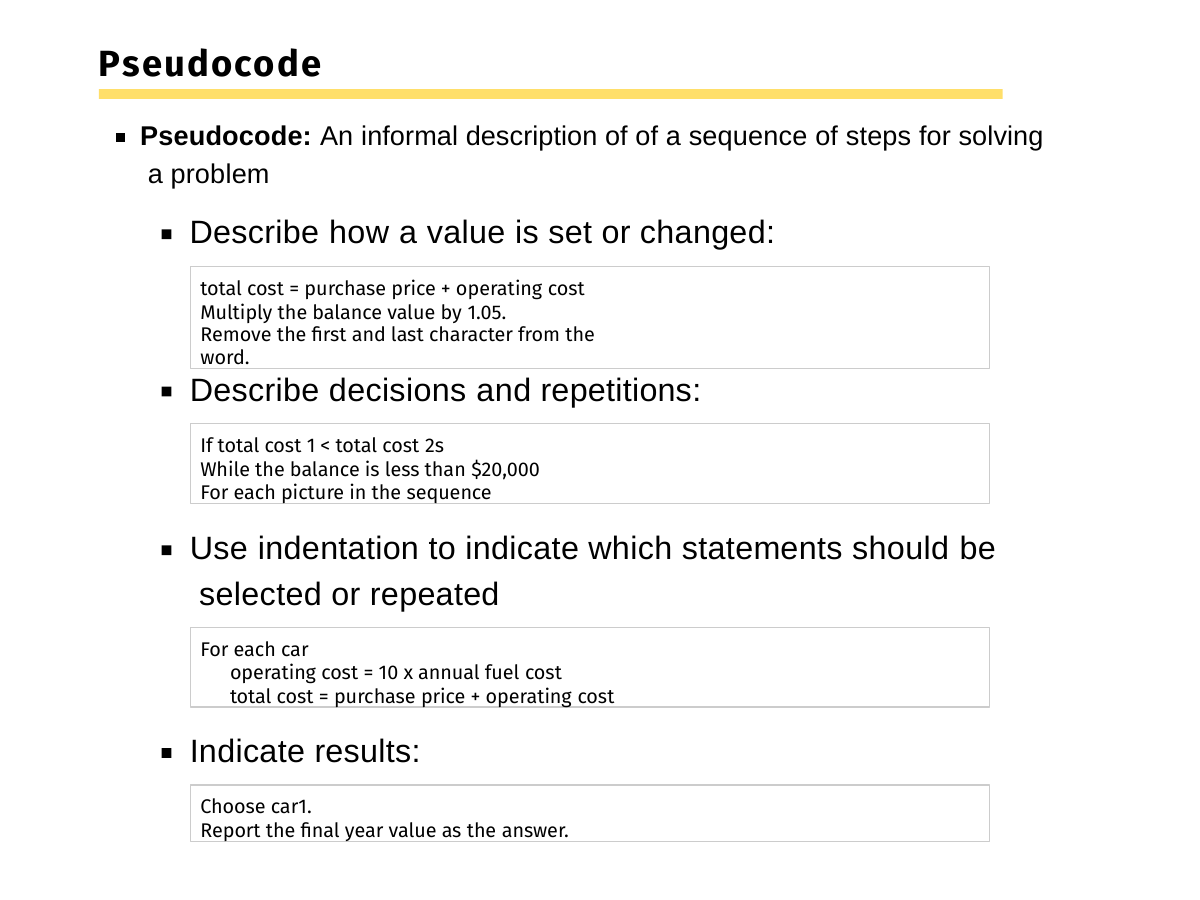

# Pseudocode

Pseudocode: An informal description of of a sequence of steps for solving  a problem
Describe how a value is set or changed:

total cost = purchase price + operating cost  Multiply the balance value by 1.05.
Remove the first and last character from the word.
Describe decisions and repetitions:

If total cost 1 < total cost 2s
While the balance is less than $20,000  For each picture in the sequence
Use indentation to indicate which statements should be  selected or repeated

For each car
operating cost = 10 x annual fuel cost
total cost = purchase price + operating cost
Indicate results:

Choose car1.
Report the final year value as the answer.